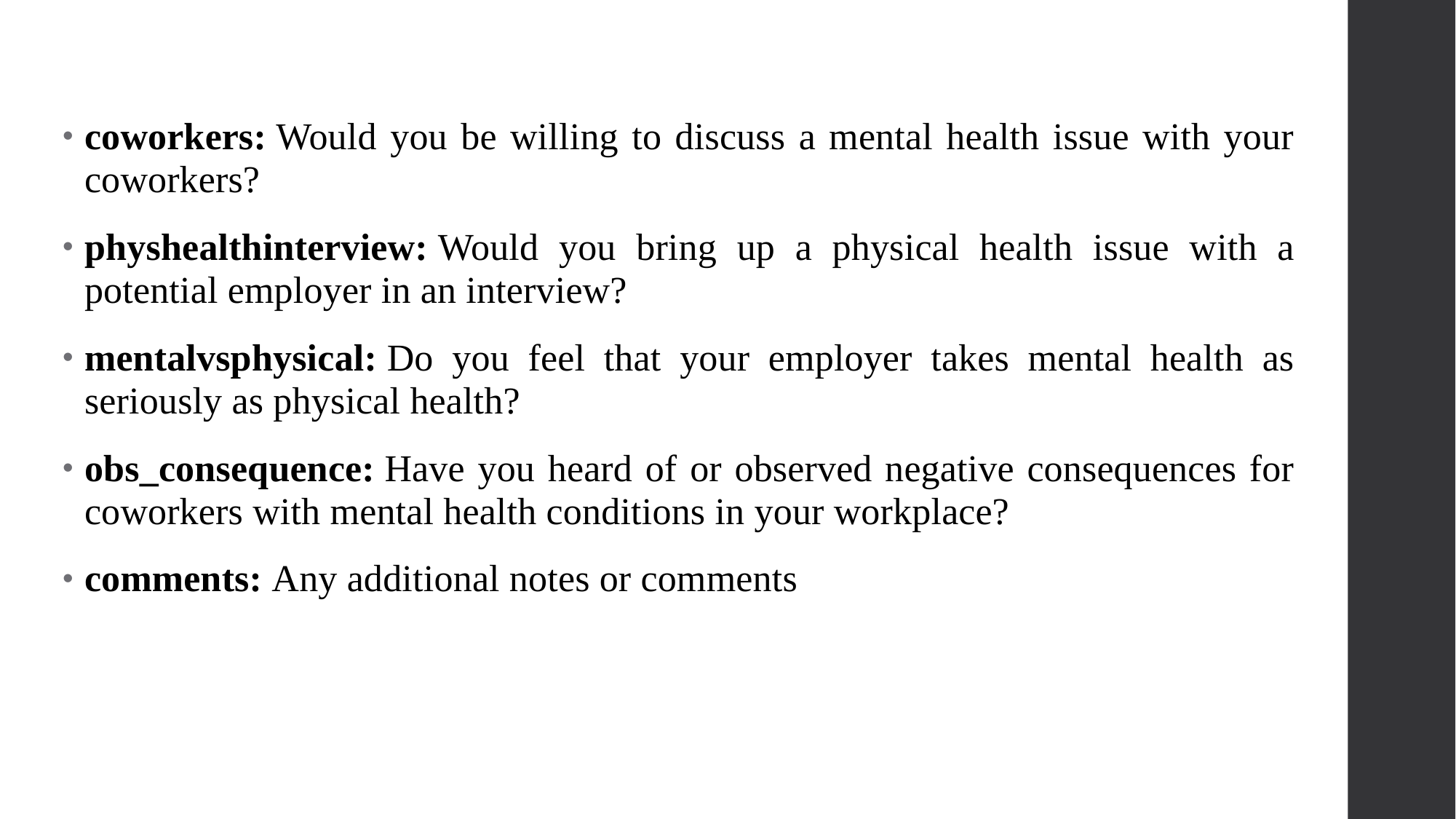

coworkers: Would you be willing to discuss a mental health issue with your coworkers?
physhealthinterview: Would you bring up a physical health issue with a potential employer in an interview?
mentalvsphysical: Do you feel that your employer takes mental health as seriously as physical health?
obs_consequence: Have you heard of or observed negative consequences for coworkers with mental health conditions in your workplace?
comments: Any additional notes or comments